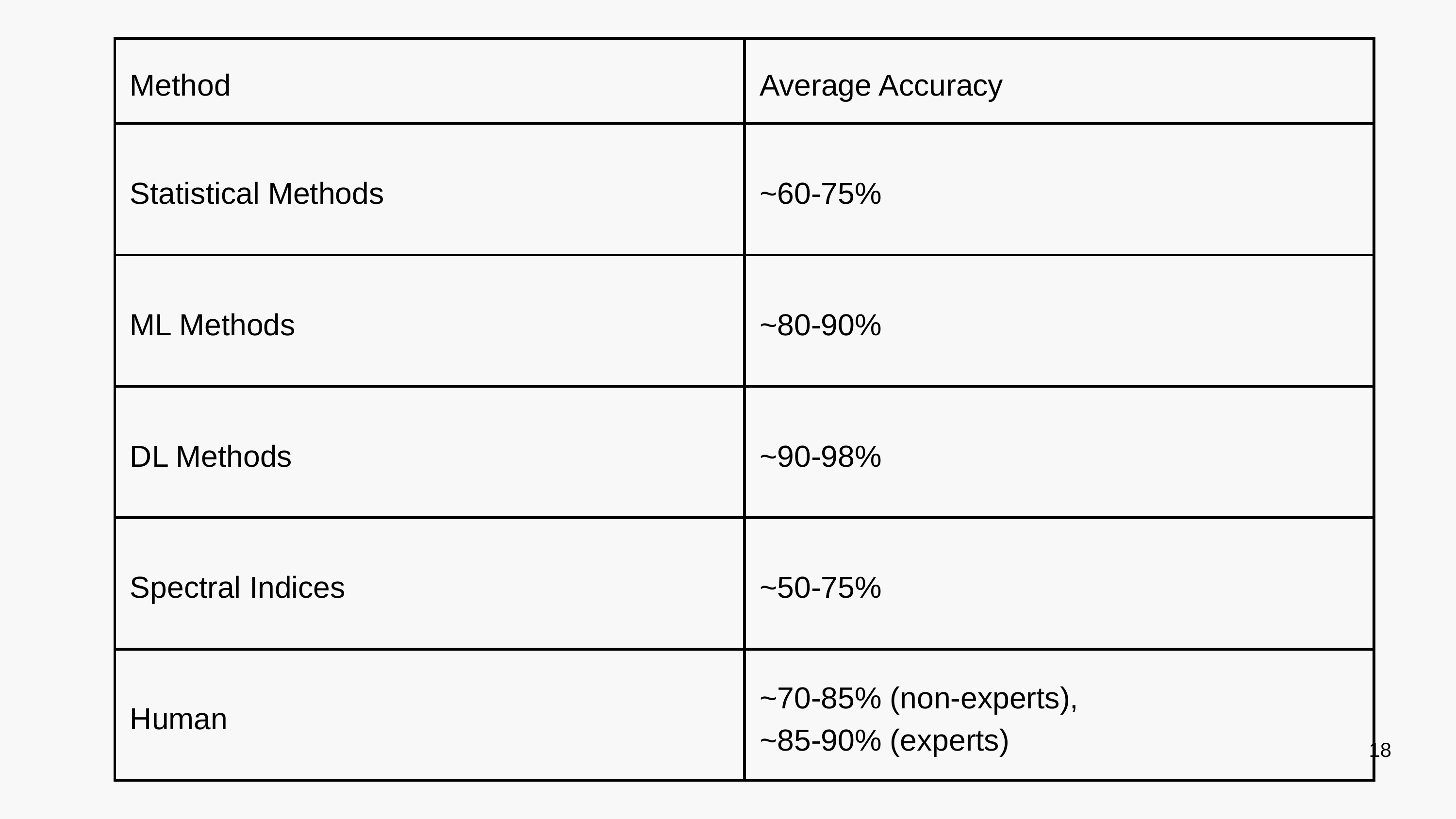

| Method | Average Accuracy |
| --- | --- |
| Statistical Methods | ~60-75% |
| ML Methods | ~80-90% |
| DL Methods | ~90-98% |
| Spectral Indices | ~50-75% |
| Human | ~70-85% (non-experts), ~85-90% (experts) |
18